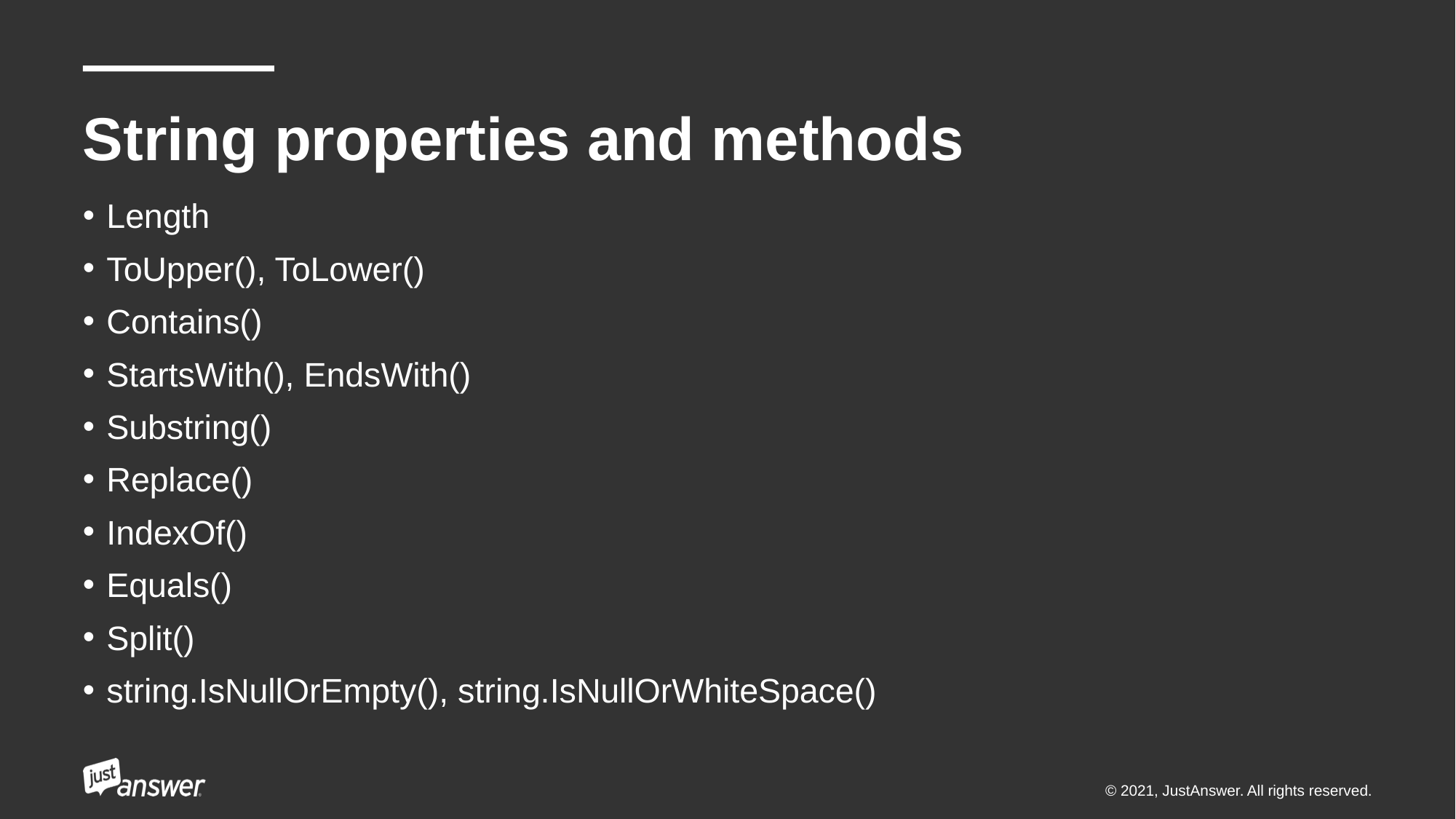

# String properties and methods
Length
ToUpper(), ToLower()
Contains()
StartsWith(), EndsWith()
Substring()
Replace()
IndexOf()
Equals()
Split()
string.IsNullOrEmpty(), string.IsNullOrWhiteSpace()